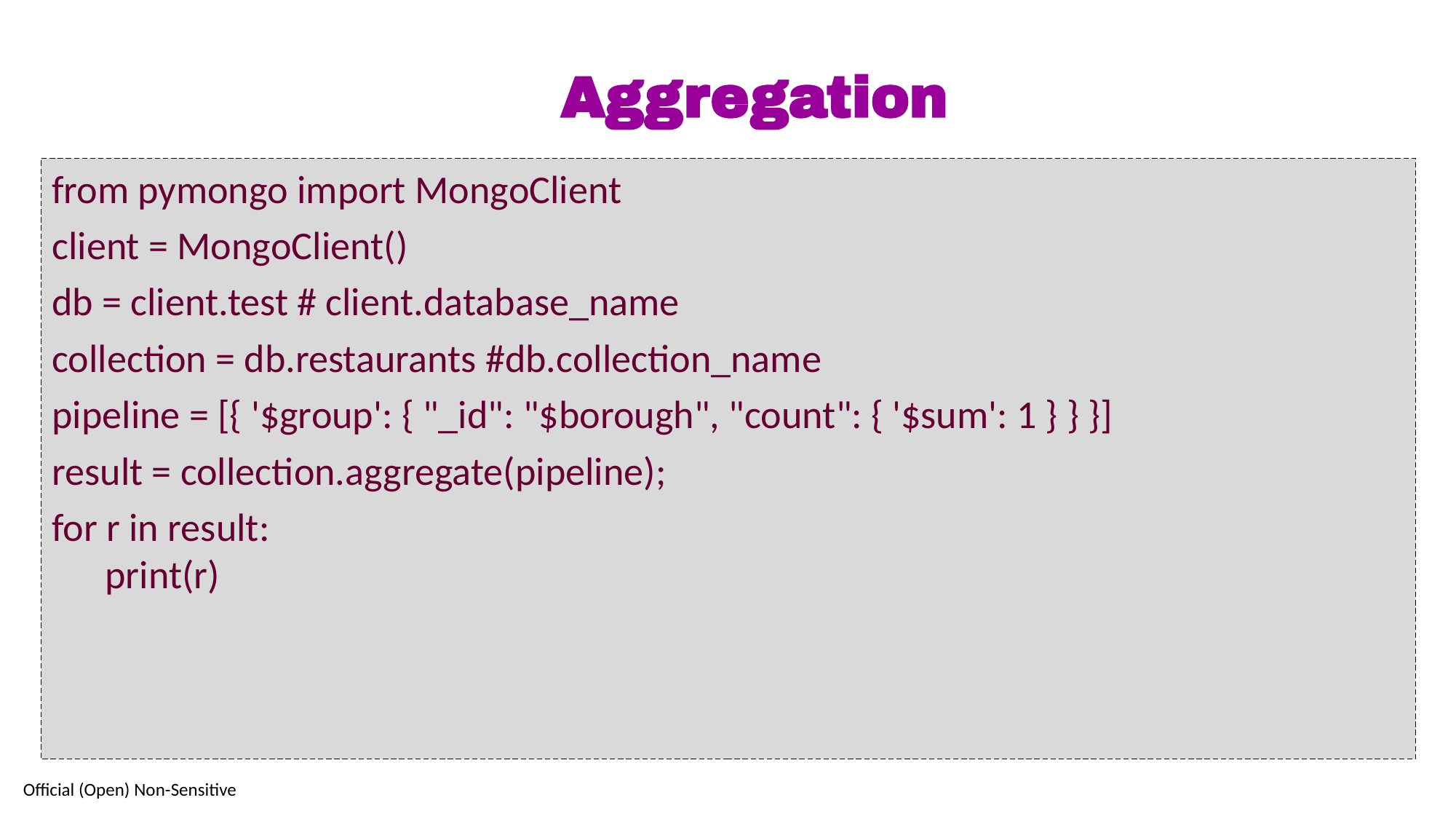

# Aggregation
from pymongo import MongoClient
client = MongoClient()
db = client.test # client.database_name
collection = db.restaurants #db.collection_name
pipeline = [{ '$group': { "_id": "$borough", "count": { '$sum': 1 } } }]
result = collection.aggregate(pipeline);
for r in result:
      print(r)

99
Official (Open) Non-Sensitive